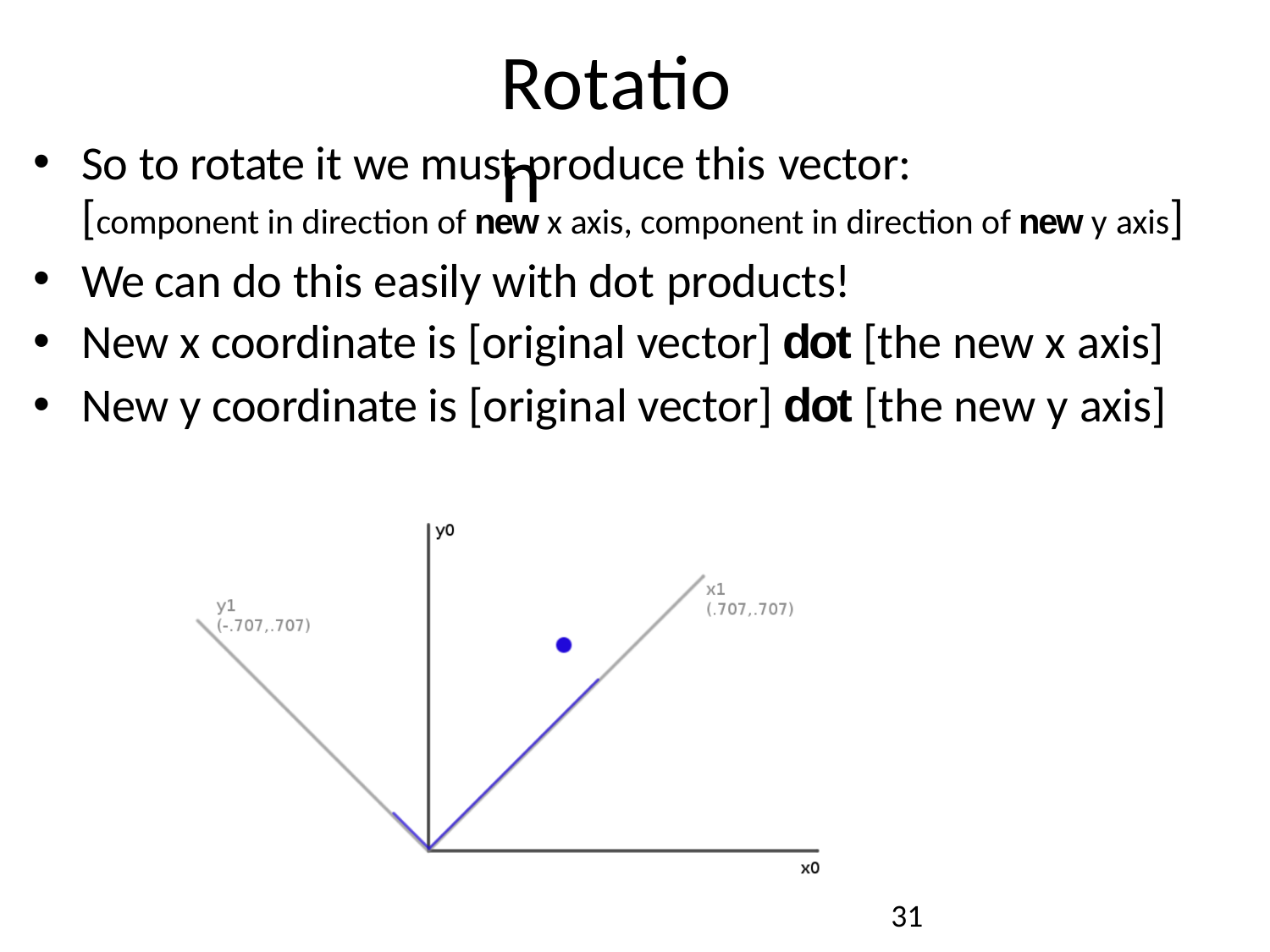

# Rotation
So to rotate it we must produce this vector:
[component in direction of new x axis, component in direction of new y axis]
We can do this easily with dot products!
New x coordinate is [original vector] dot [the new x axis]
New y coordinate is [original vector] dot [the new y axis]

31